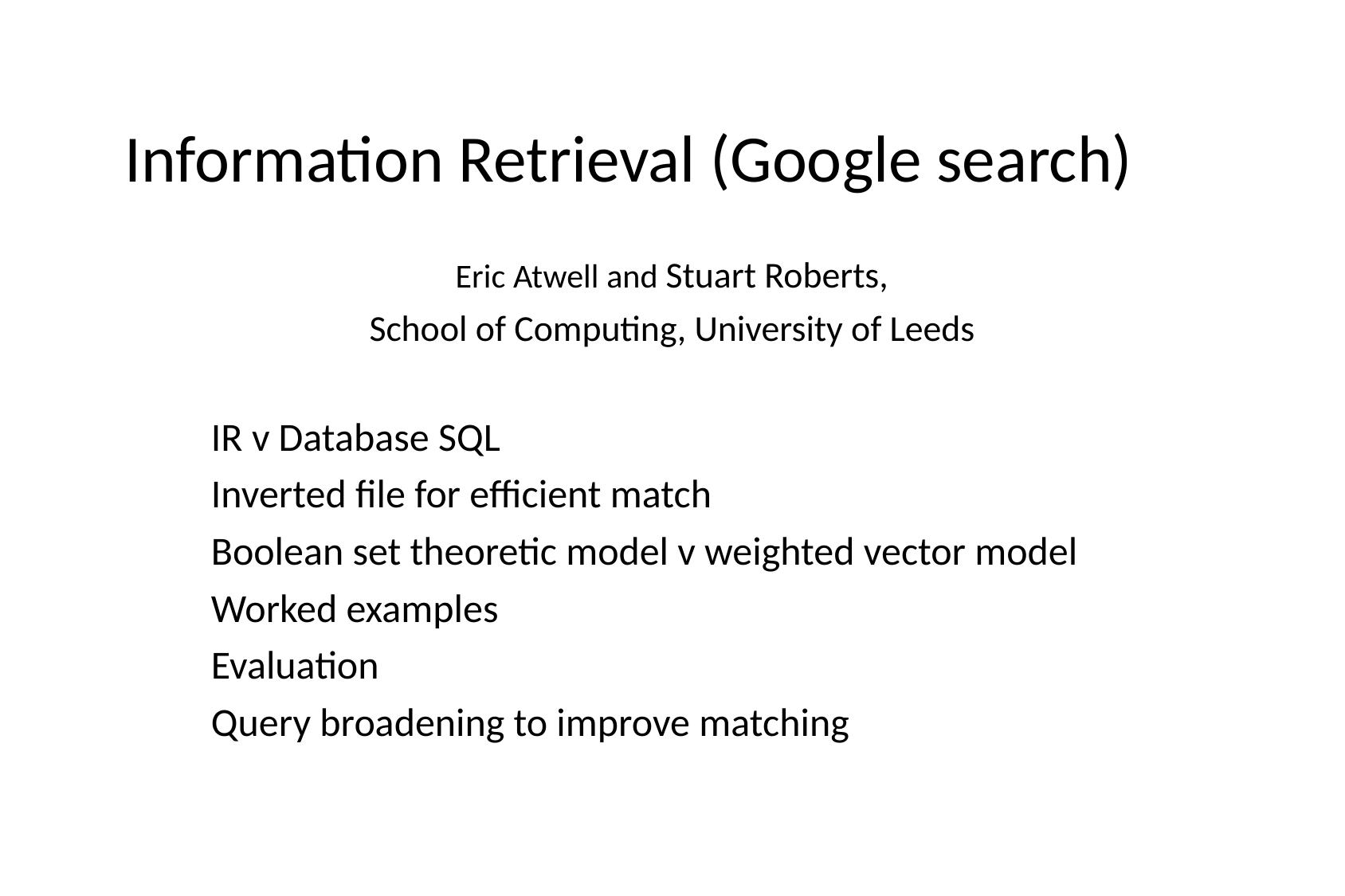

# Information Retrieval (Google search)
 Eric Atwell and Stuart Roberts,
School of Computing, University of Leeds

IR v Database SQL
Inverted file for efficient match
Boolean set theoretic model v weighted vector model
Worked examples
Evaluation
Query broadening to improve matching